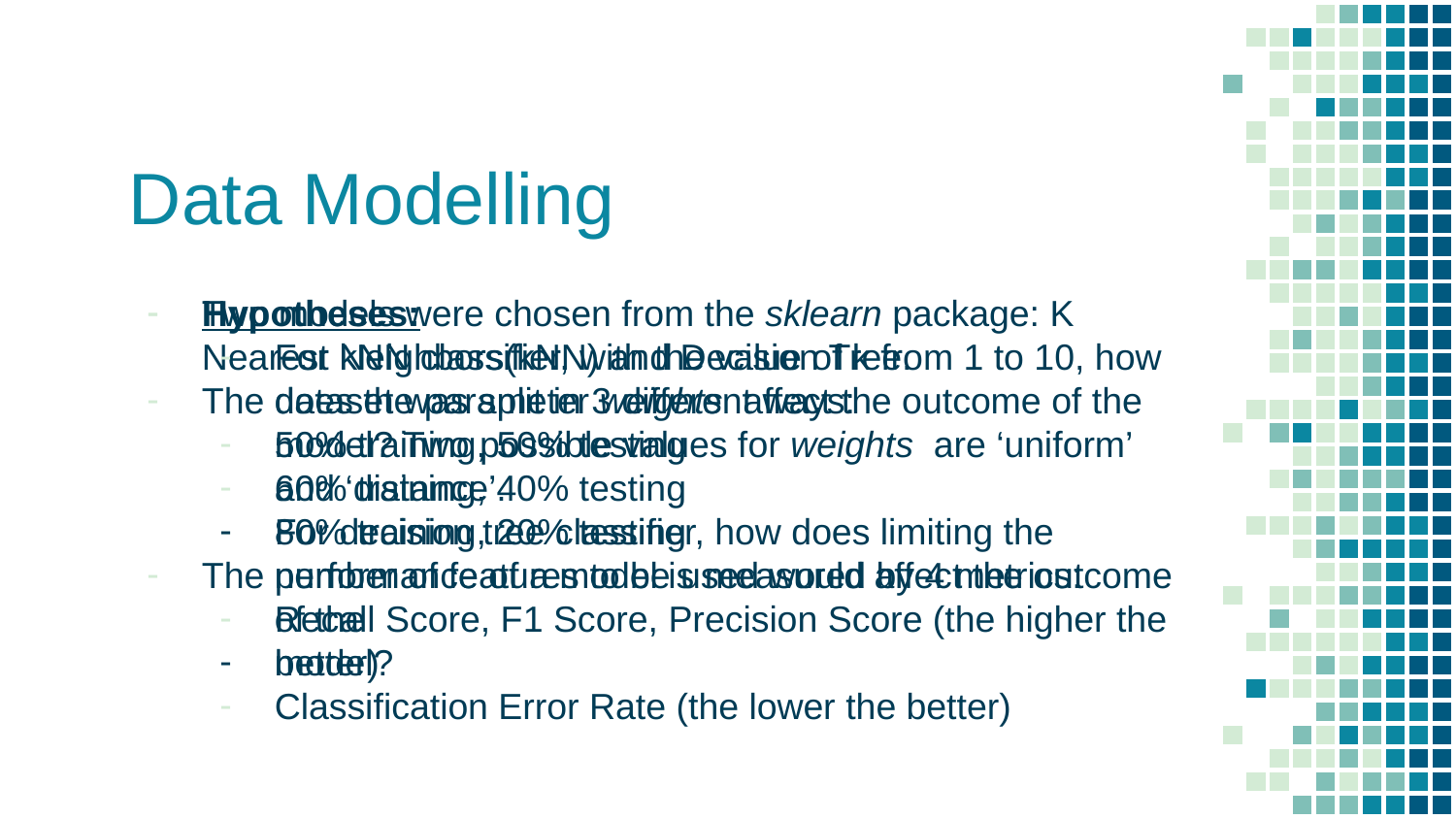

# Data Modelling
Two models were chosen from the sklearn package: K Nearest Neighbors(kNN) and Decision Tree.
The dataset was split in 3 different ways:
50% training, 50% testing
60% training, 40% testing
80% training, 20% testing
The performance of a model is measured by 4 metrics:
Recall Score, F1 Score, Precision Score (the higher the better)
Classification Error Rate (the lower the better)

Hypotheses:
For kNN classifier, with the value of k from 1 to 10, how does the parameter weights  affect the outcome of the model? Two possible values for weights  are ‘uniform’ and ‘distance’.
For decision tree classifier, how does limiting the number of features to be used would affect the outcome of the
model?